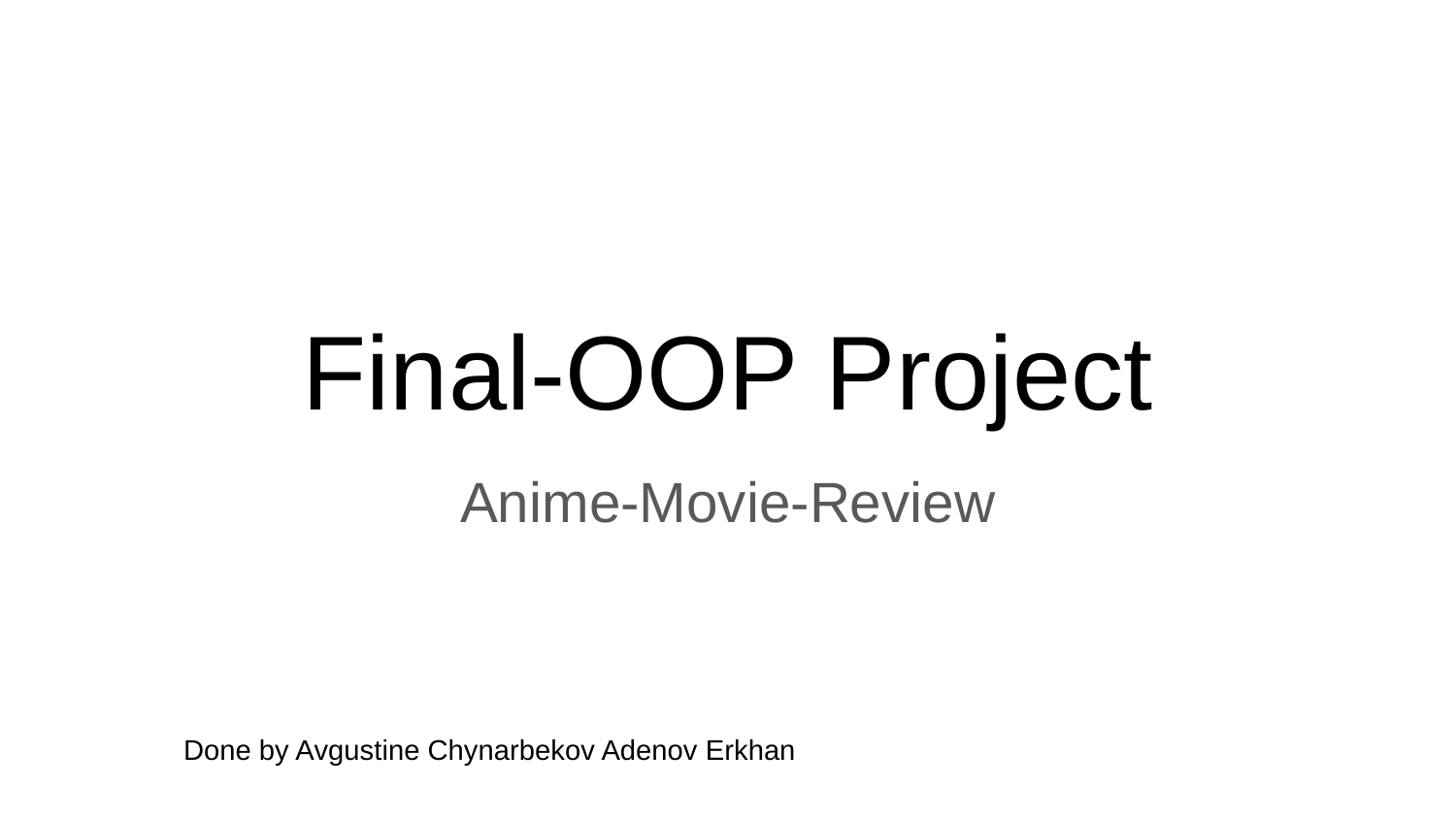

# Final-OOP Project
Anime-Movie-Review
Done by Avgustine Chynarbekov Adenov Erkhan